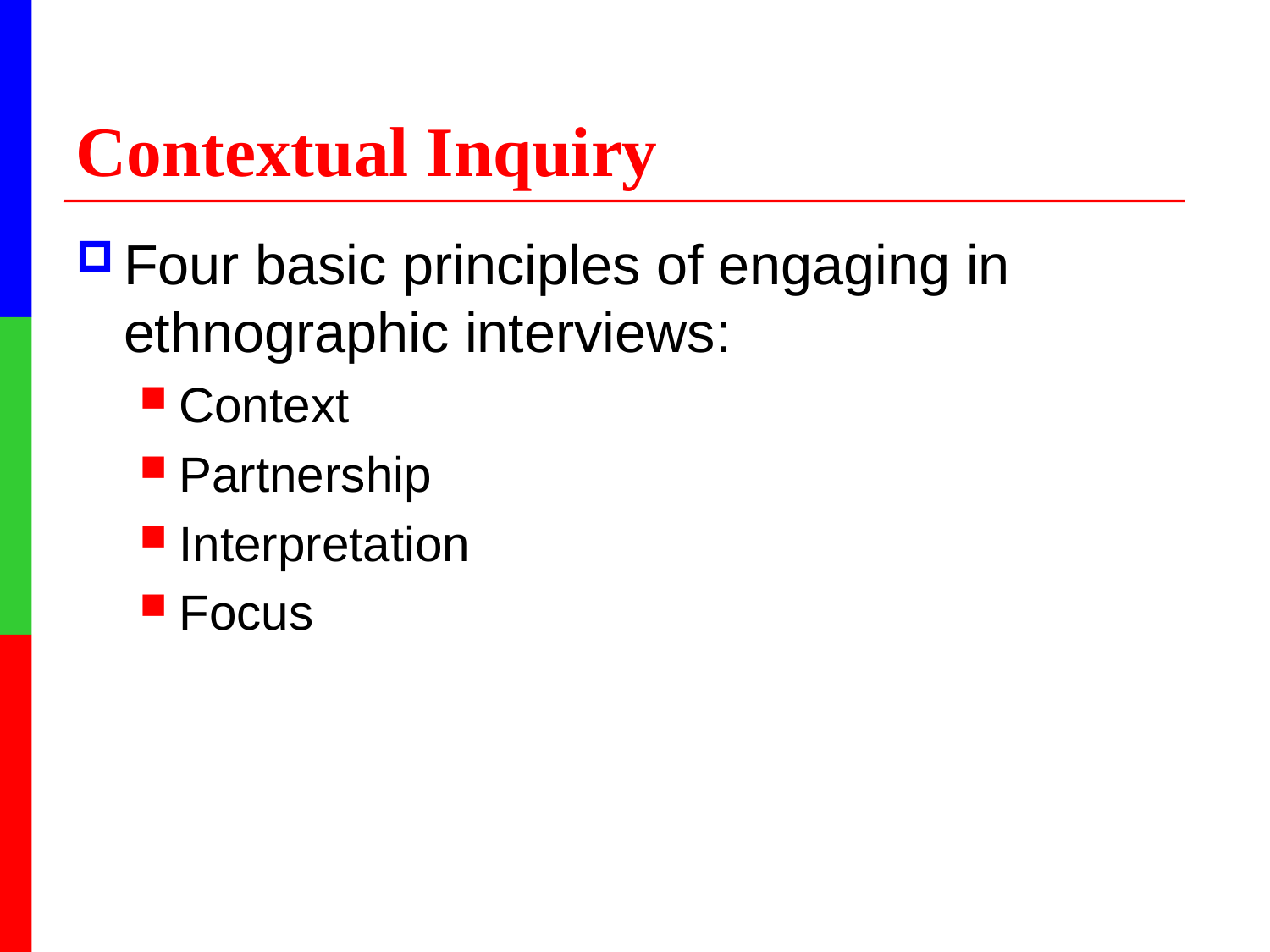

# Contextual Inquiry
Four basic principles of engaging in ethnographic interviews:
Context
Partnership
Interpretation
Focus